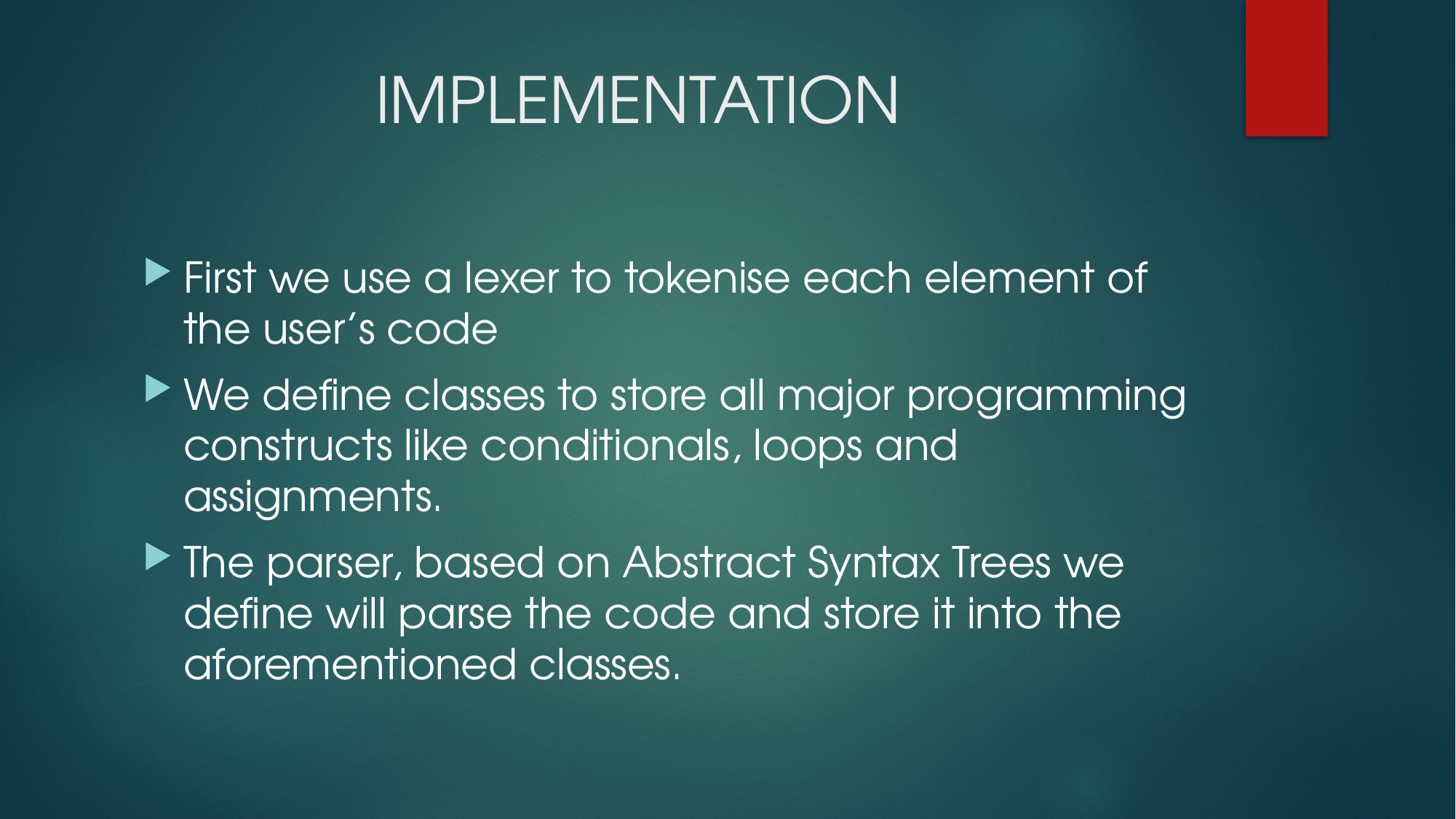

# IMPLEMENTATION
First we use a lexer to tokenise each element of the user’s code
We define classes to store all major programming constructs like conditionals, loops and assignments.
The parser, based on Abstract Syntax Trees we define will parse the code and store it into the aforementioned classes.